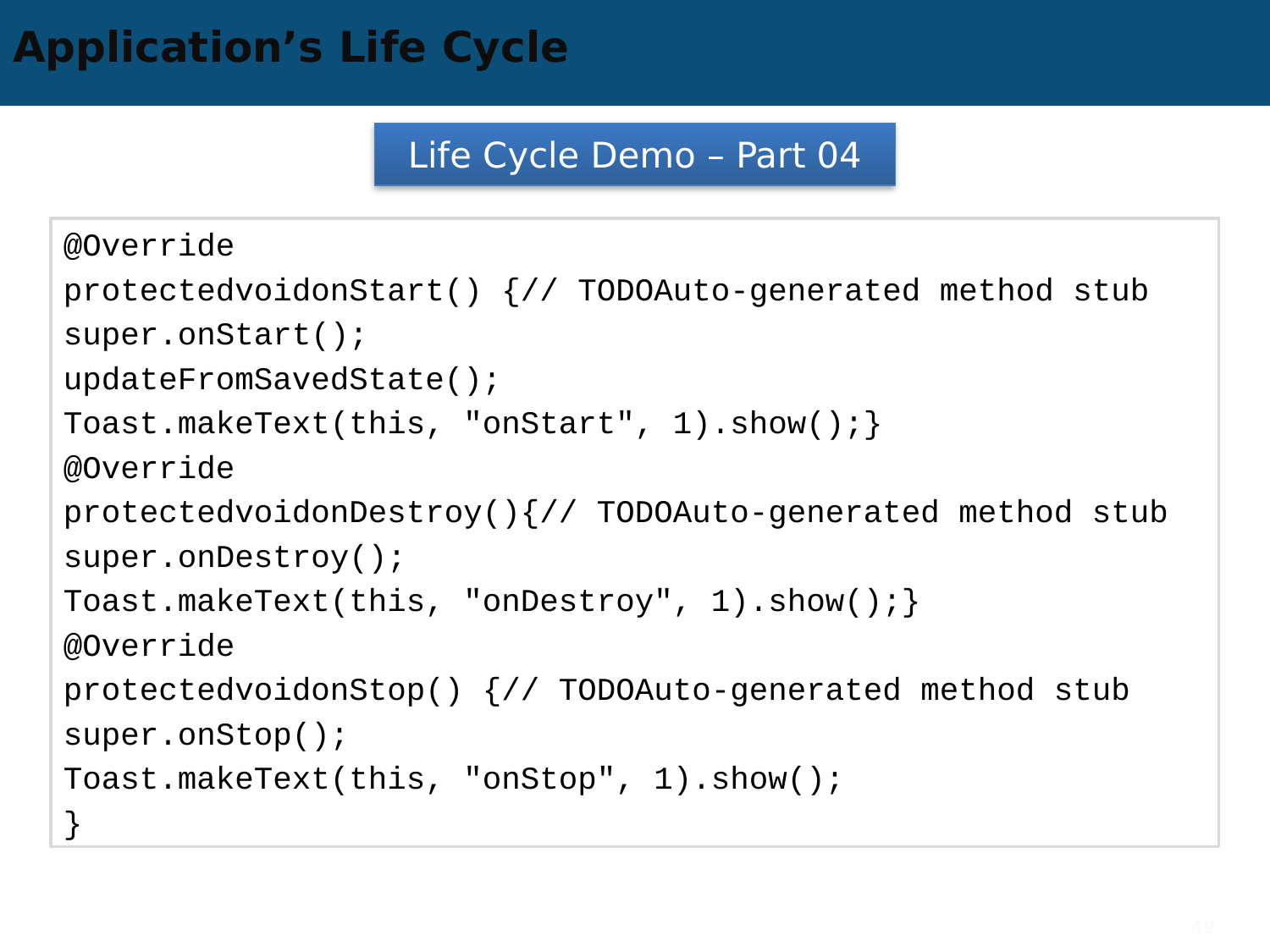

# Application’s Life Cycle
Life Cycle Demo – Part 04
@Override
protectedvoidonStart() {// TODOAuto-generated method stub
super.onStart();
updateFromSavedState();
Toast.makeText(this, "onStart", 1).show();}
@Override
protectedvoidonDestroy(){// TODOAuto-generated method stub
super.onDestroy();
Toast.makeText(this, "onDestroy", 1).show();}
@Override
protectedvoidonStop() {// TODOAuto-generated method stub
super.onStop();
Toast.makeText(this, "onStop", 1).show();
}